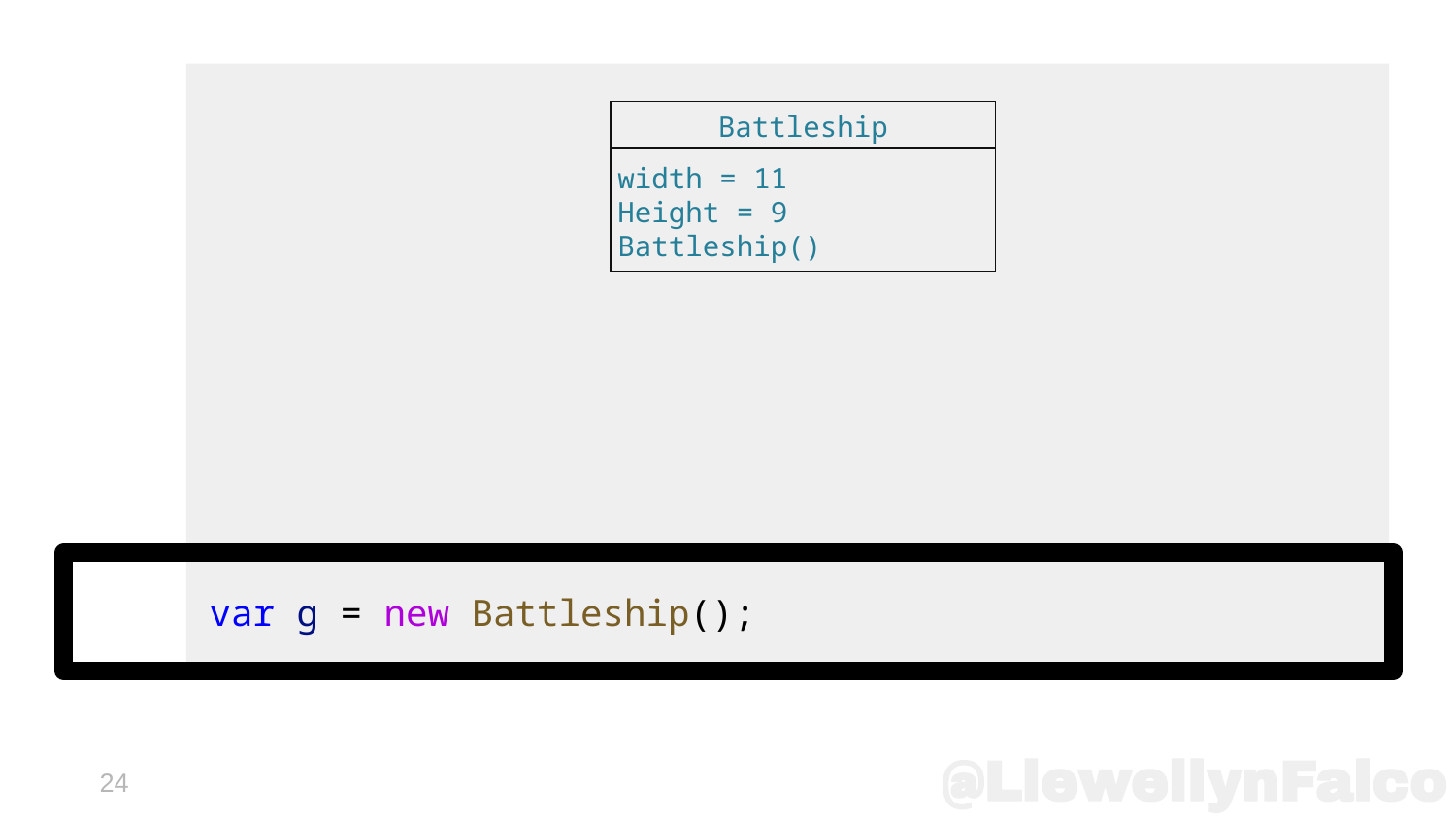

Battleship

width = 11
Height = 9
Battleship()
# var g = new Battleship();
24